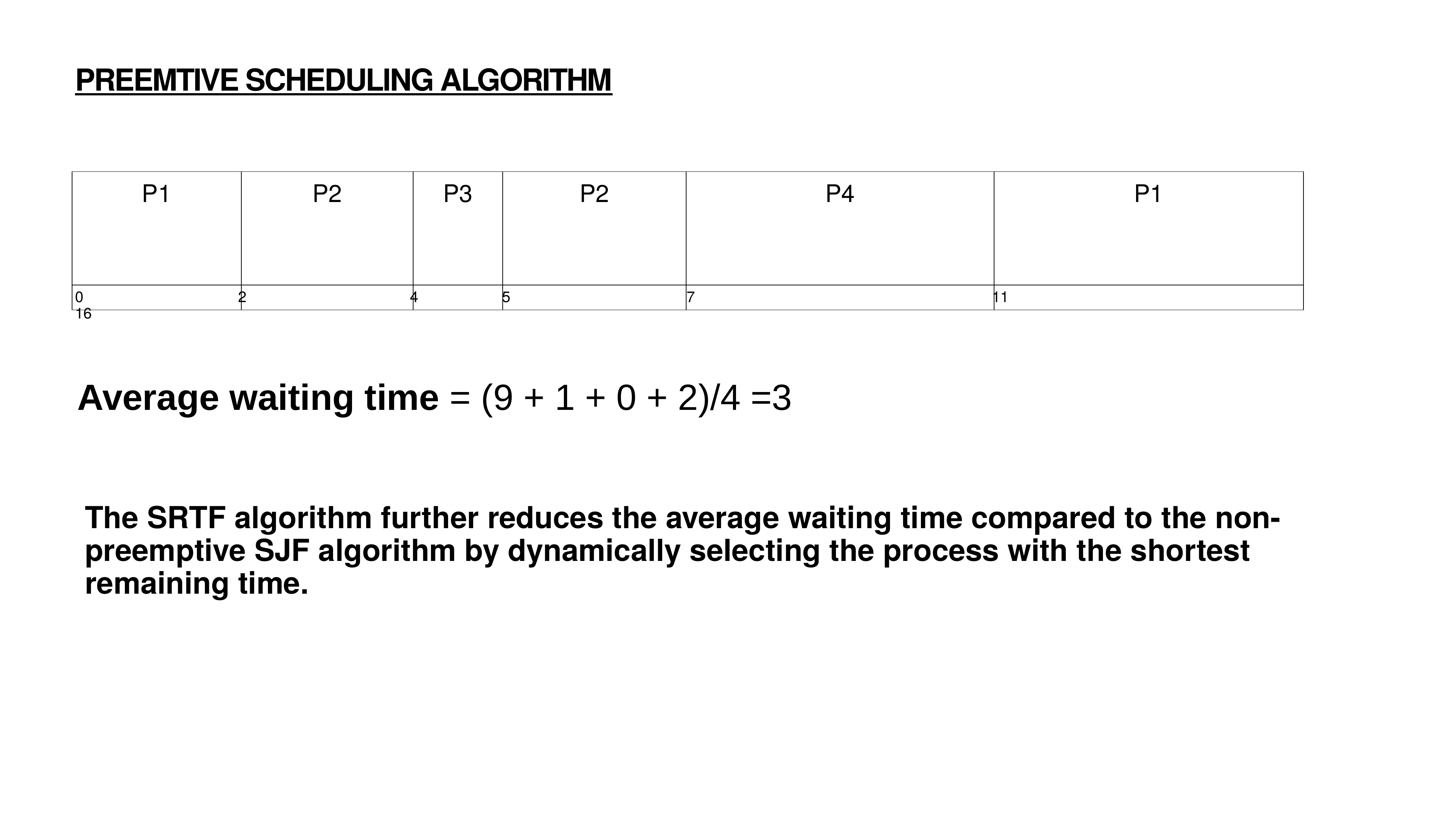

# PREEMTIVE SCHEDULING ALGORITHM
| P1 | P2 | P3 | P2 | P4 | P1 |
| --- | --- | --- | --- | --- | --- |
|  |  |  |  |  |  |
0                                     2                                       4                    5                                          7                                                                       11                                                                   16
Average waiting time = (9 + 1 + 0 + 2)/4 =3
The SRTF algorithm further reduces the average waiting time compared to the non-preemptive SJF algorithm by dynamically selecting the process with the shortest remaining time.